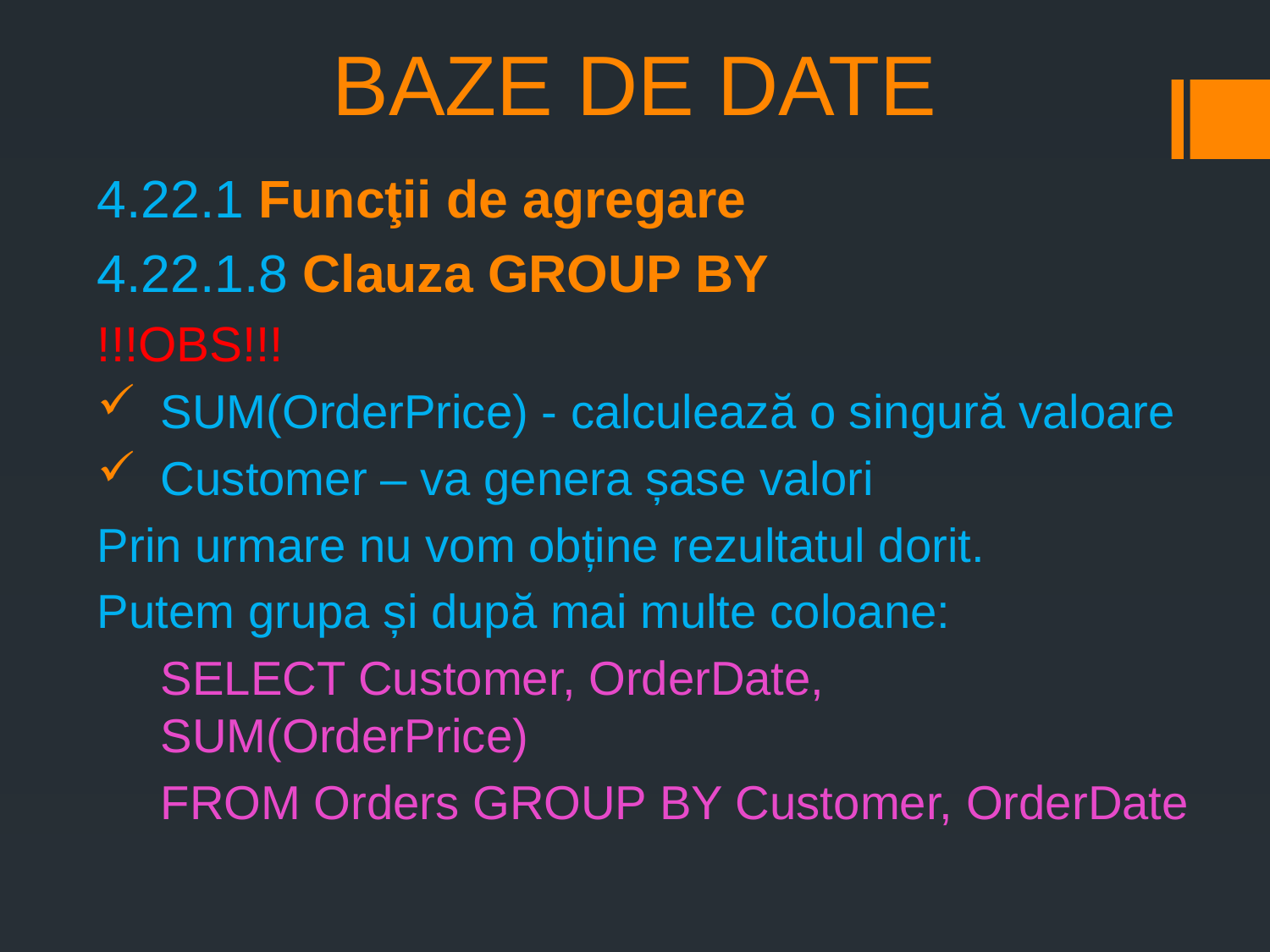

# BAZE DE DATE
4.22.1 Funcţii de agregare
4.22.1.8 Clauza GROUP BY
!!!OBS!!!
SUM(OrderPrice) - calculează o singură valoare
Customer – va genera șase valori
Prin urmare nu vom obține rezultatul dorit.
Putem grupa și după mai multe coloane:
SELECT Customer, OrderDate, SUM(OrderPrice)
FROM Orders GROUP BY Customer, OrderDate